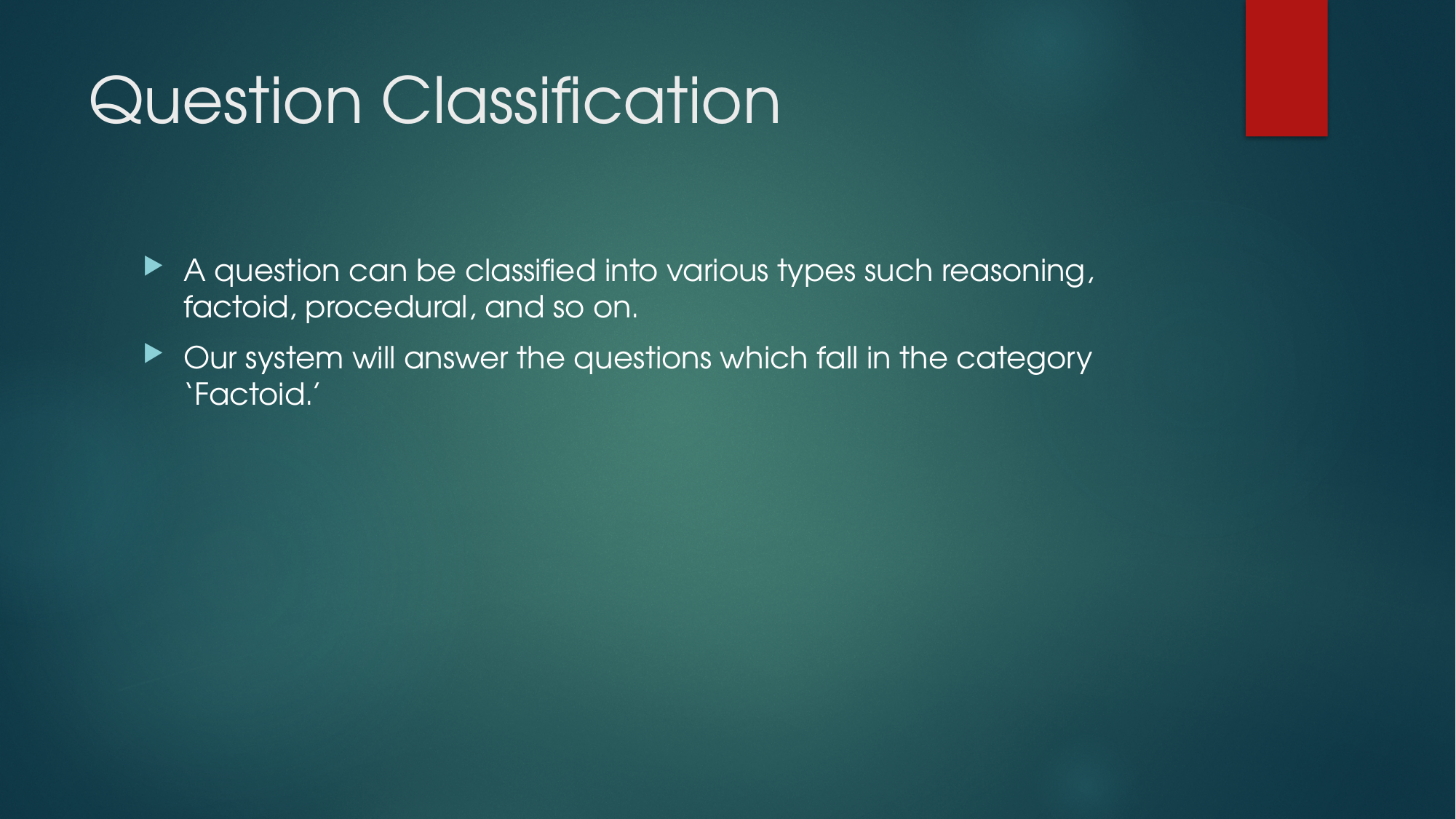

# Question Classification
A question can be classified into various types such reasoning, factoid, procedural, and so on.
Our system will answer the questions which fall in the category ‘Factoid.’